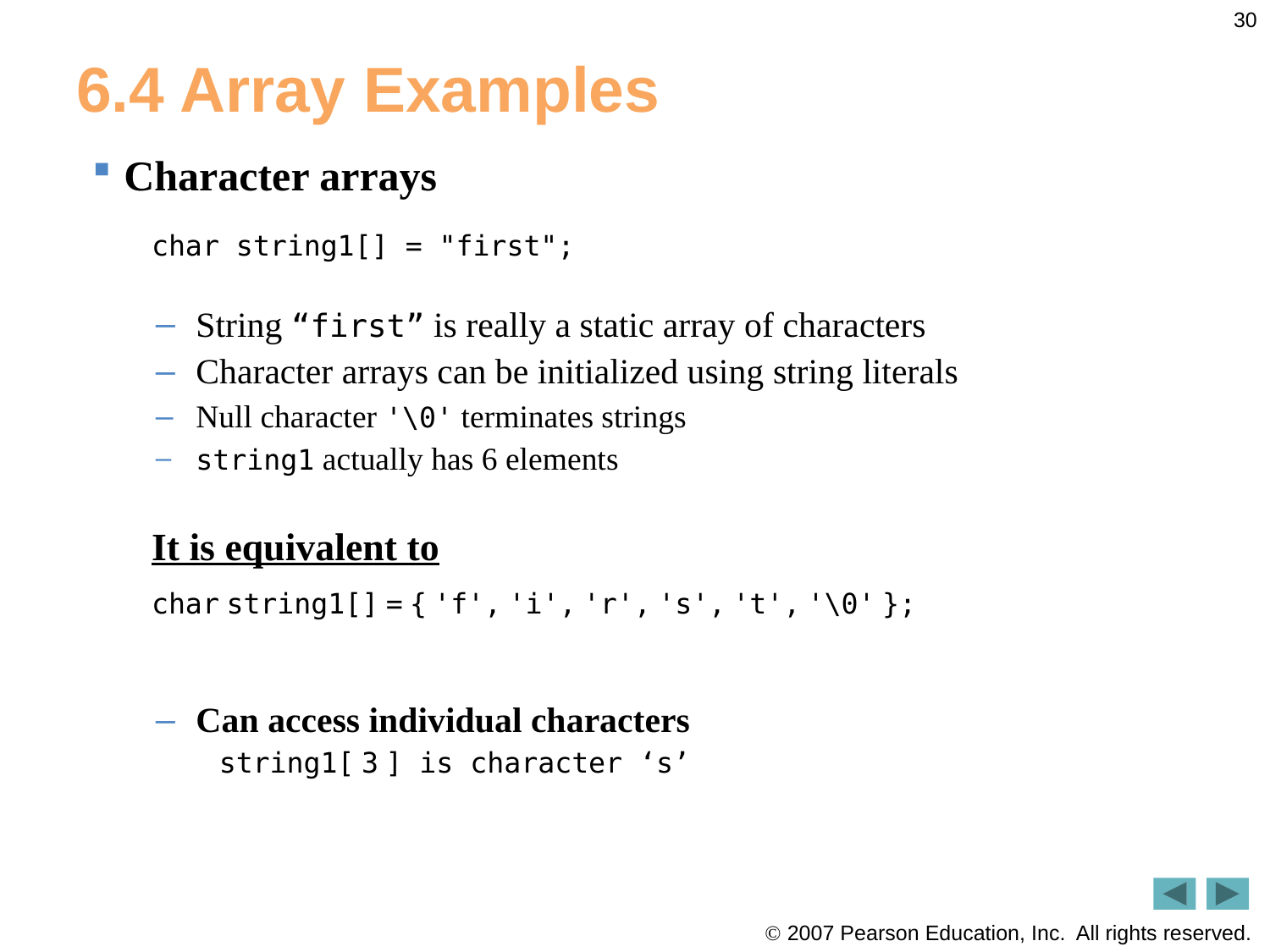

30
# 6.4 Array Examples
Character arrays
char string1[] = "first";

String “first” is really a static array of characters
Character arrays can be initialized using string literals
Null character '\0' terminates strings
string1 actually has 6 elements

It is equivalent to
char string1[] = { 'f', 'i', 'r', 's', 't', '\0' };

Can access individual characters
string1[ 3 ] is character ‘s’